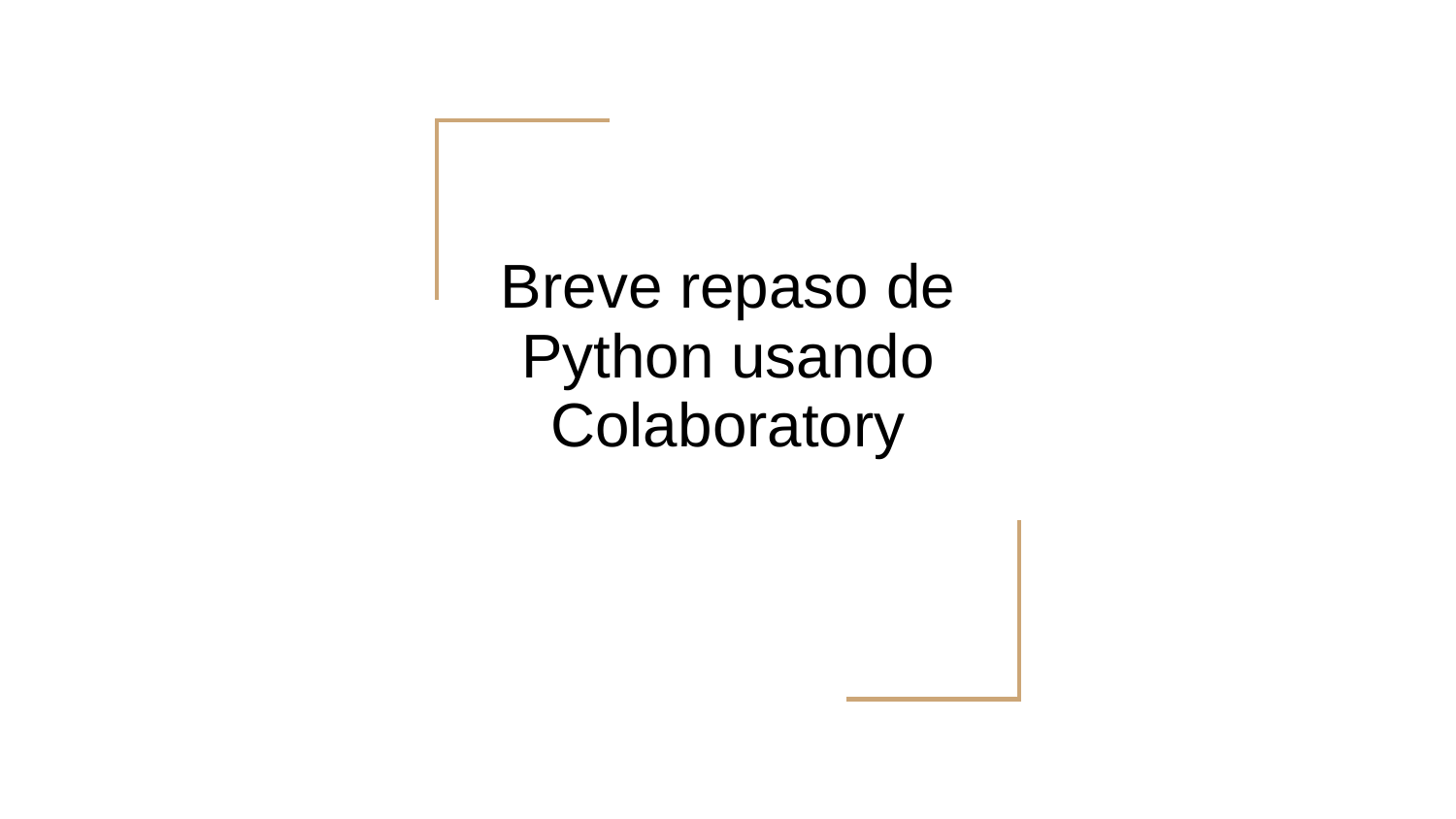

# Breve repaso de Python usando Colaboratory